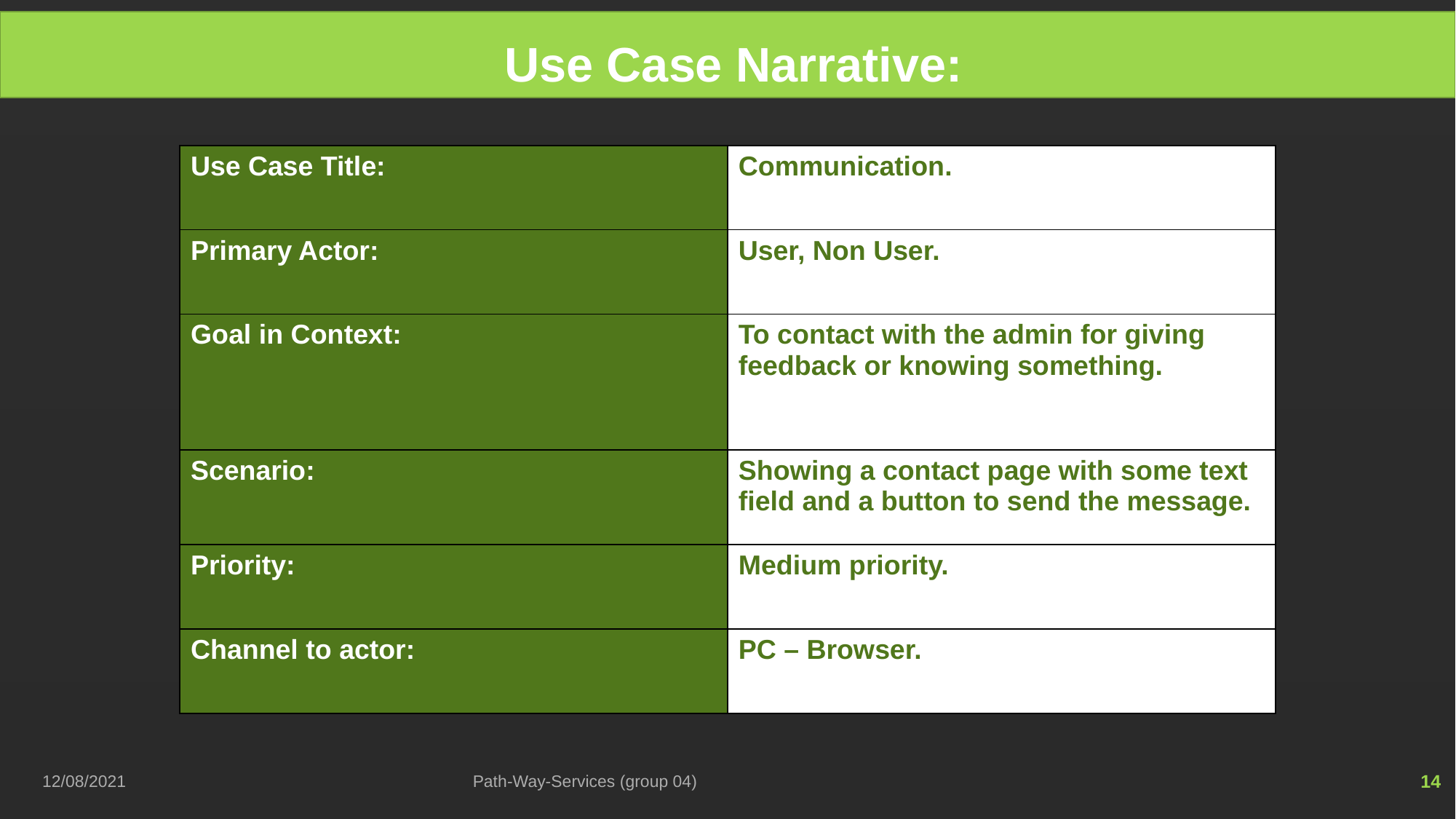

Use Case Narrative:
| Use Case Title: | Communication. |
| --- | --- |
| Primary Actor: | User, Non User. |
| Goal in Context: | To contact with the admin for giving feedback or knowing something. |
| Scenario: | Showing a contact page with some text field and a button to send the message. |
| Priority: | Medium priority. |
| Channel to actor: | PC – Browser. |
12/08/2021
Path-Way-Services (group 04)
14